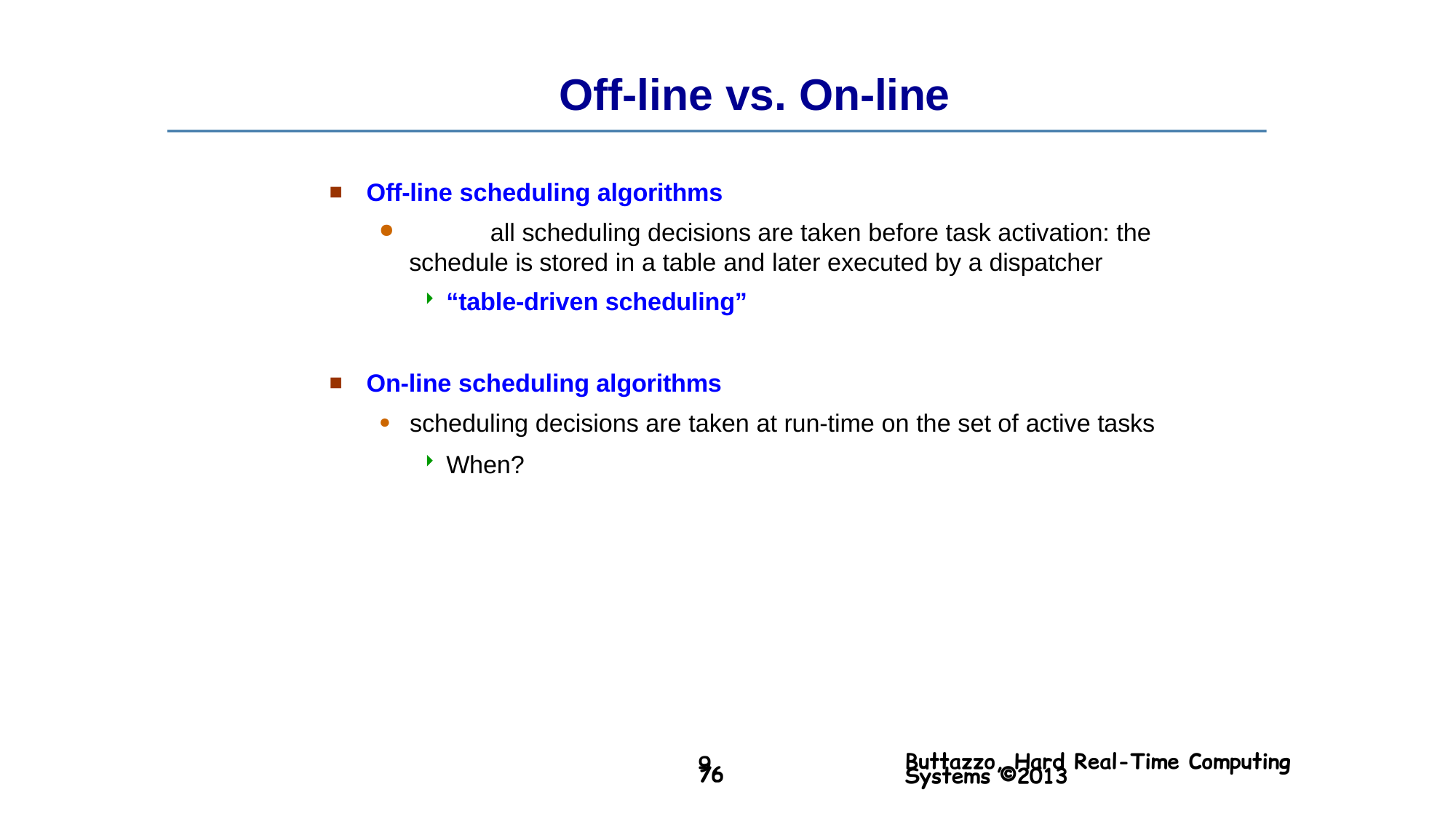

# Off-line vs. On-line
Off-line scheduling algorithms
	all scheduling decisions are taken before task activation: the schedule is stored in a table and later executed by a dispatcher
“table-driven scheduling”

On-line scheduling algorithms
scheduling decisions are taken at run-time on the set of active tasks
When?
Buttazzo, Hard Real-Time Computing Systems ©2013
9.76